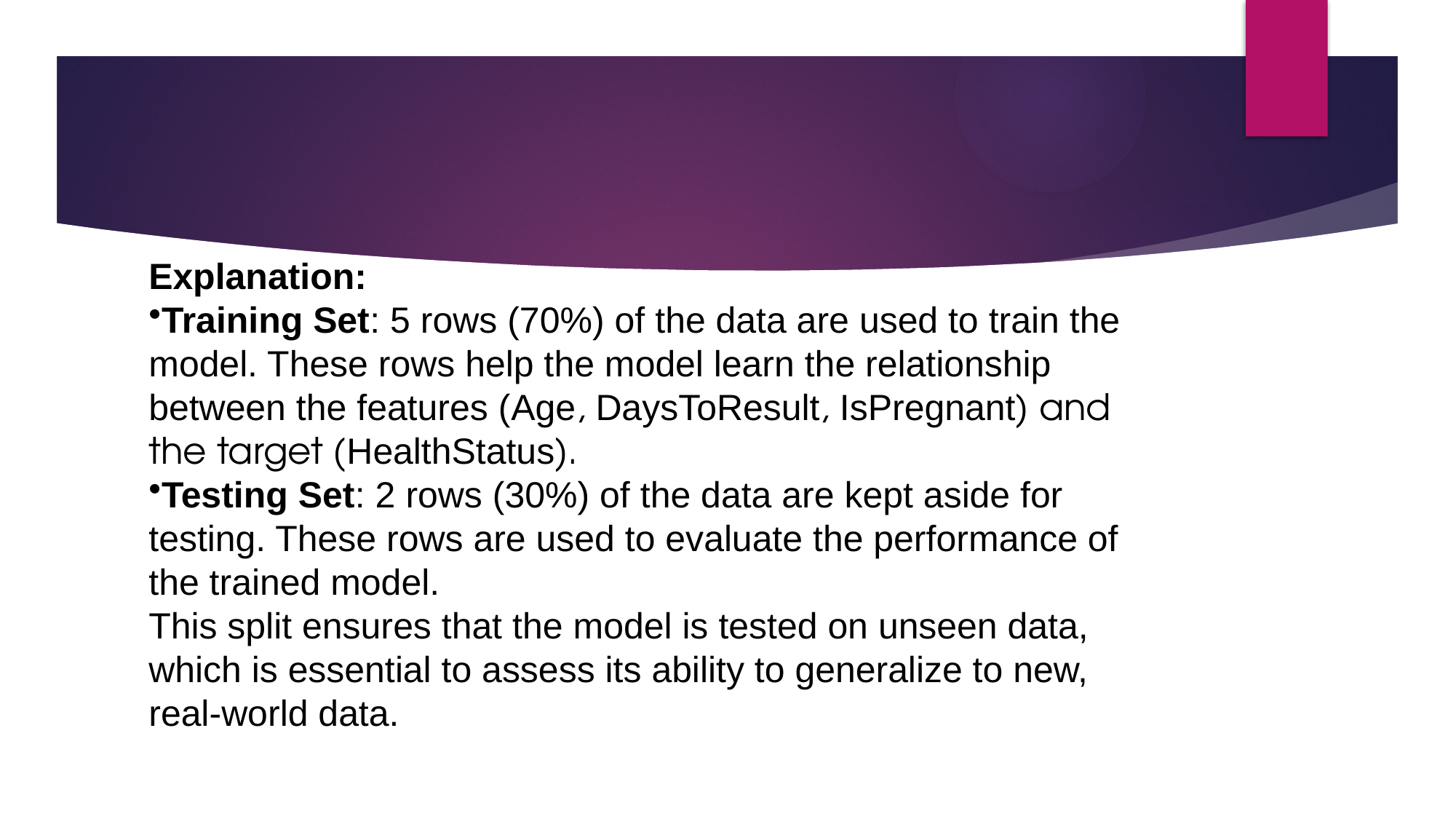

#
Explanation:
Training Set: 5 rows (70%) of the data are used to train the model. These rows help the model learn the relationship between the features (Age, DaysToResult, IsPregnant) and the target (HealthStatus).
Testing Set: 2 rows (30%) of the data are kept aside for testing. These rows are used to evaluate the performance of the trained model.
This split ensures that the model is tested on unseen data, which is essential to assess its ability to generalize to new, real-world data.